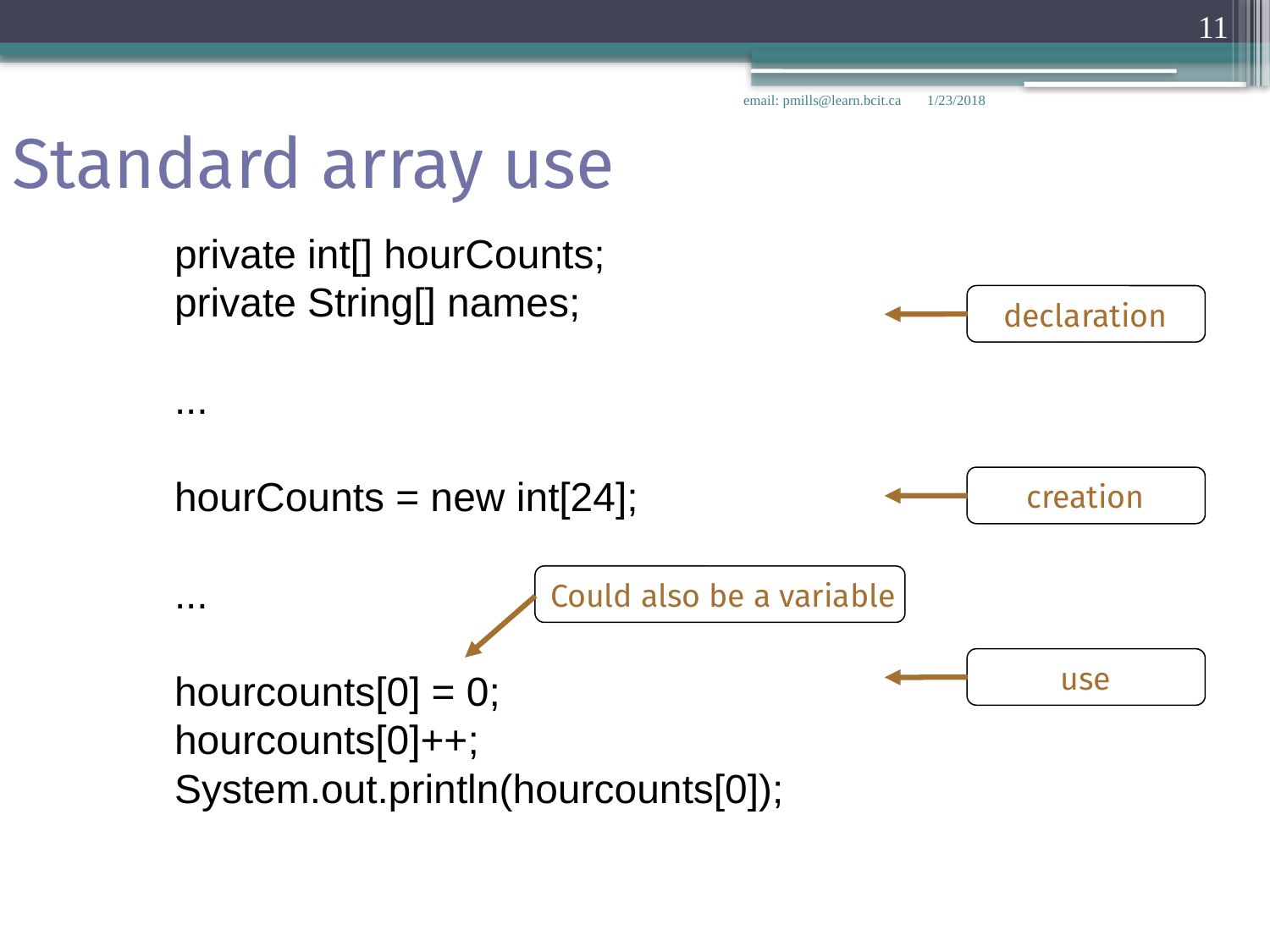

11
email: pmills@learn.bcit.ca
1/23/2018
Standard array use
private int[] hourCounts;
private String[] names;

...

hourCounts = new int[24];

...

hourcounts[0] = 0;
hourcounts[0]++;
System.out.println(hourcounts[0]);

declaration

creation

Could also be a variable

use